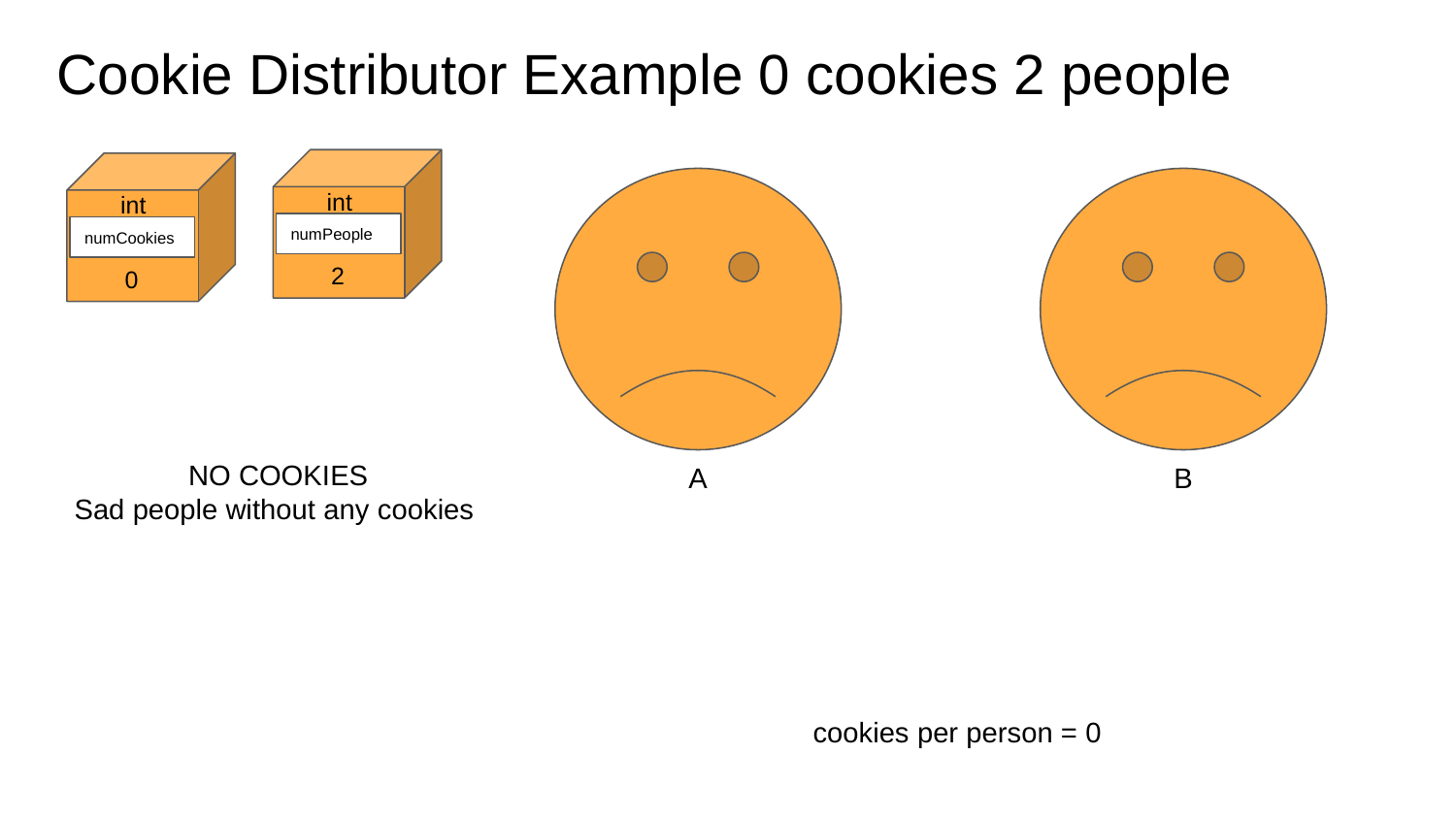

# Cookie Distributor Example 0 cookies 2 people

int
int
numPeople
numCookies
3
3
2
0
NO COOKIES
Sad people without any cookies
A
B
cookies per person = 0